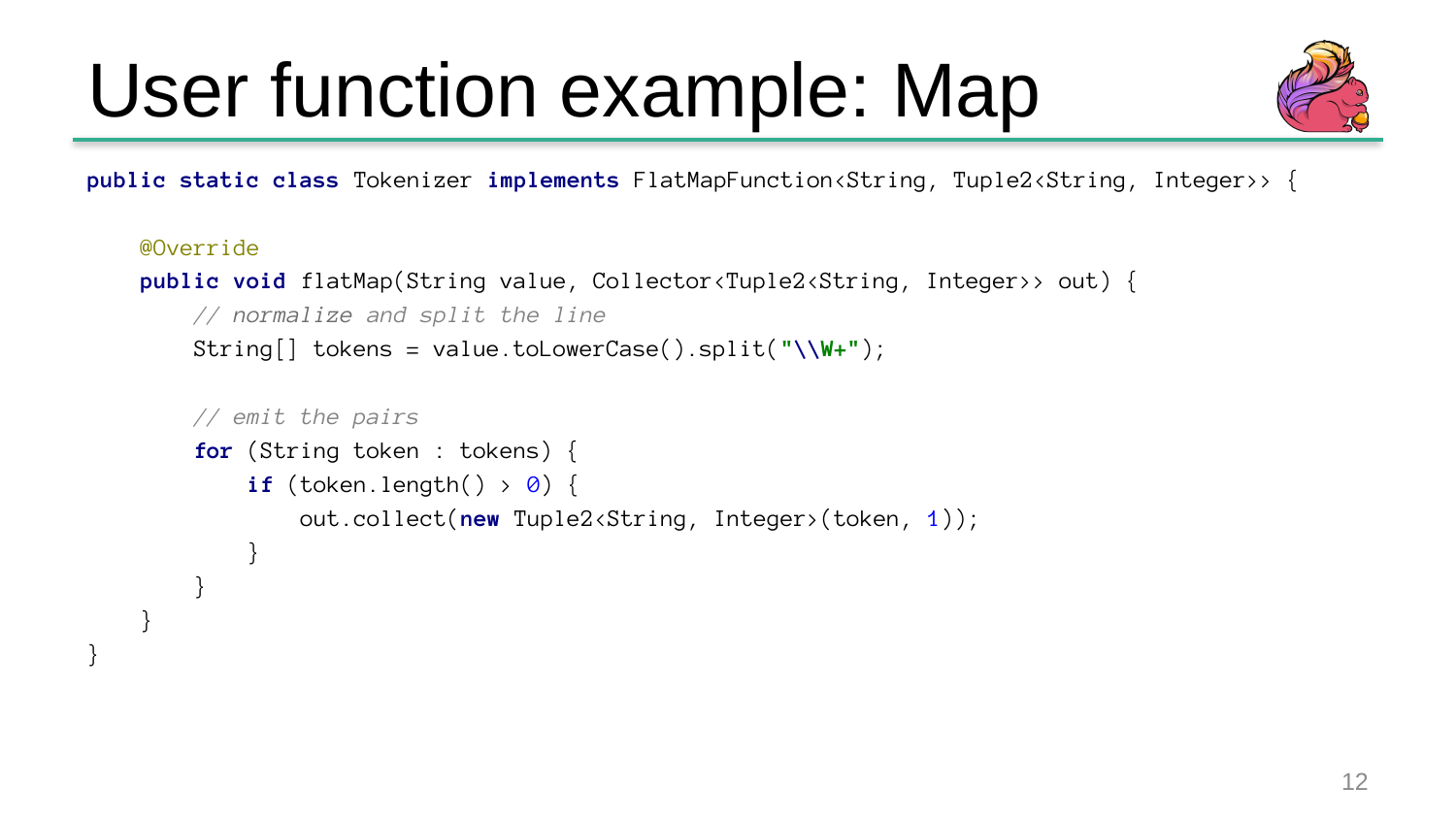

# User function example: Map
public static class Tokenizer implements FlatMapFunction<String, Tuple2<String, Integer>> {

    @Override
    public void flatMap(String value, Collector<Tuple2<String, Integer>> out) {
        // normalize and split the line
        String[] tokens = value.toLowerCase().split("\\W+");

        // emit the pairs
        for (String token : tokens) {
            if (token.length() > 0) {
                out.collect(new Tuple2<String, Integer>(token, 1));
            }
        }
    }
}
12